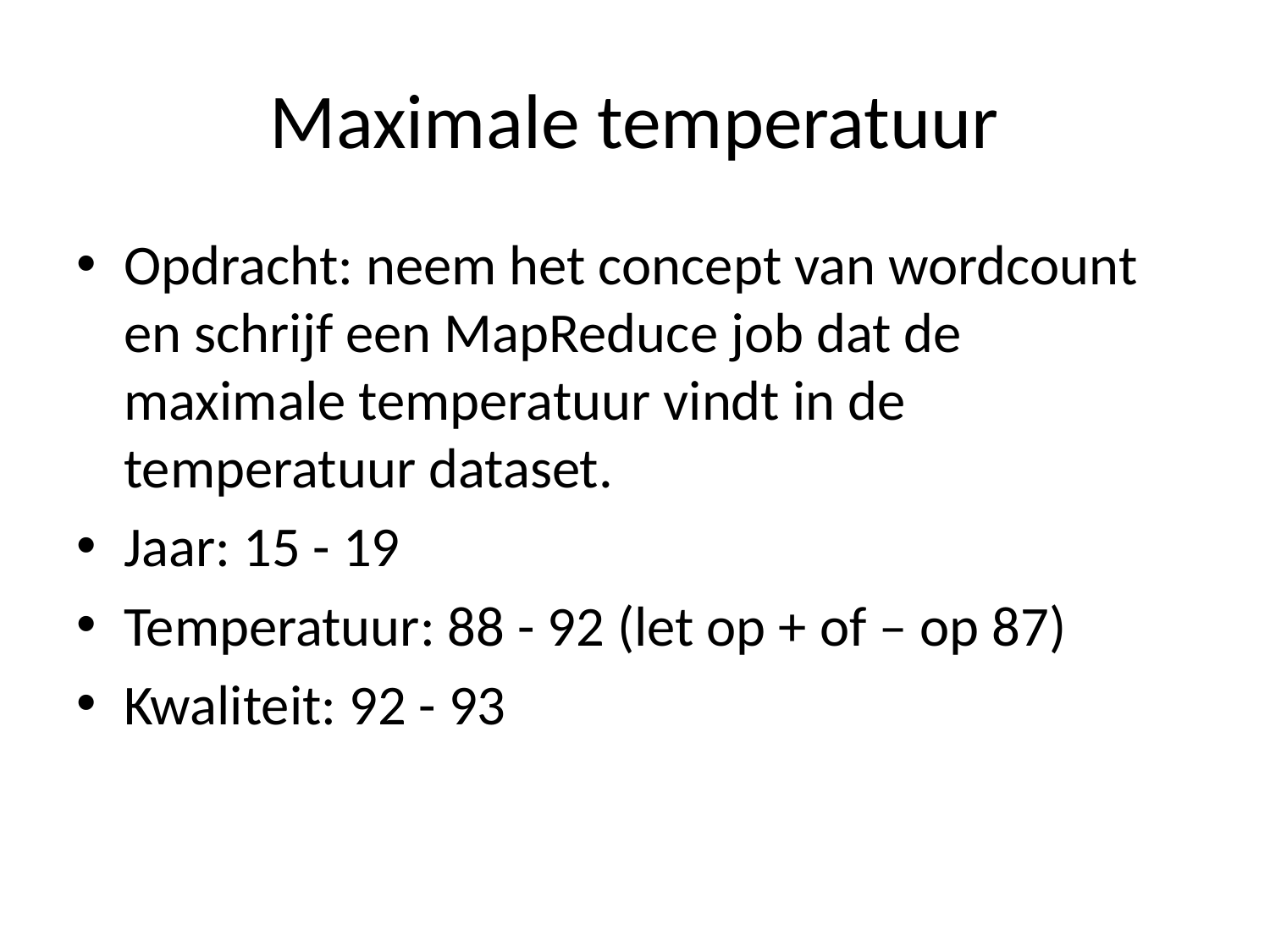

# Maximale temperatuur
Opdracht: neem het concept van wordcount en schrijf een MapReduce job dat de maximale temperatuur vindt in de temperatuur dataset.
Jaar: 15 - 19
Temperatuur: 88 - 92 (let op + of – op 87)
Kwaliteit: 92 - 93